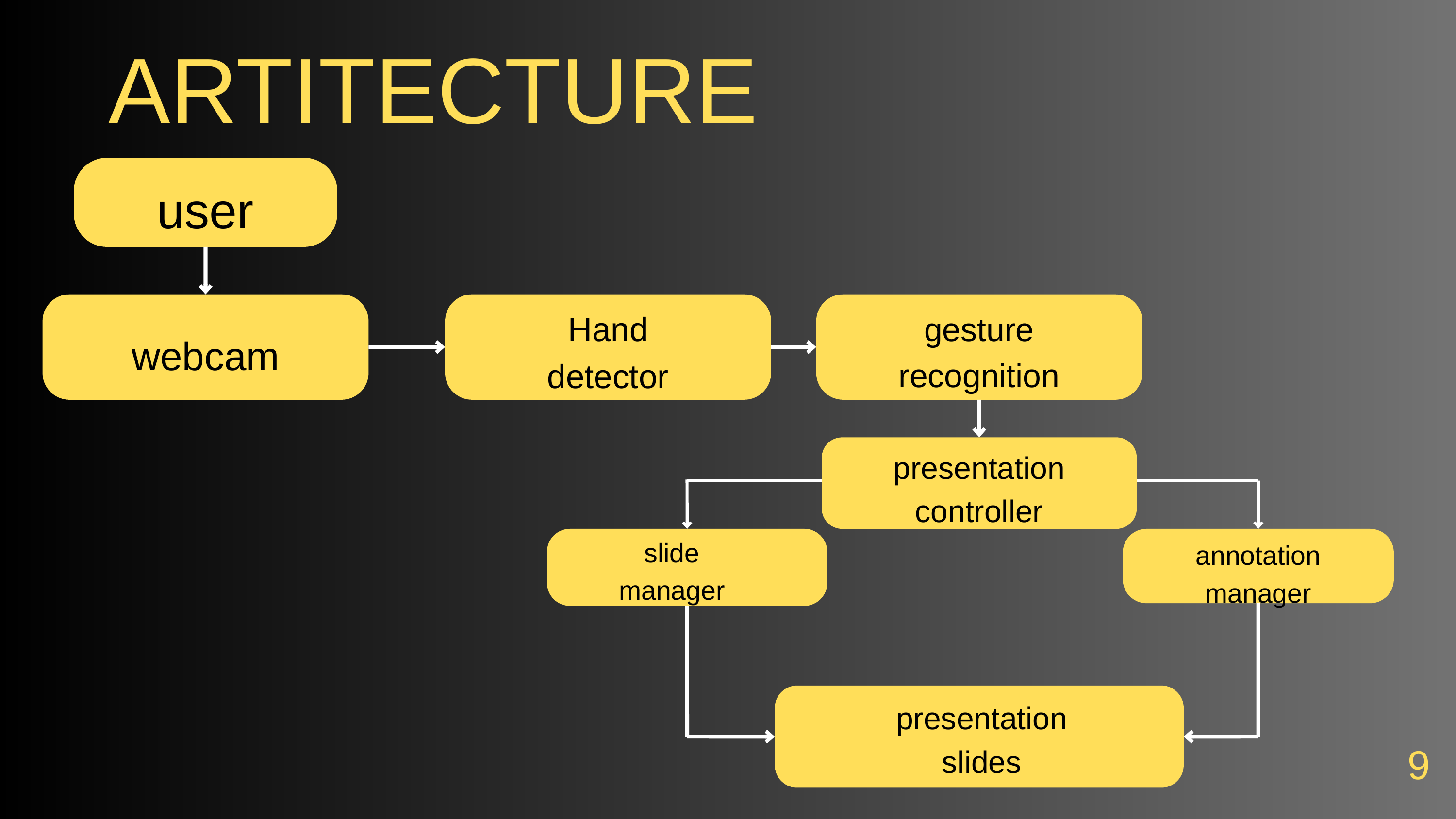

ARTITECTURE

user

Hand
detector

gesture
recognition

webcam

presentation
controller

slide
manager
annotation
manager

presentation
slides

9